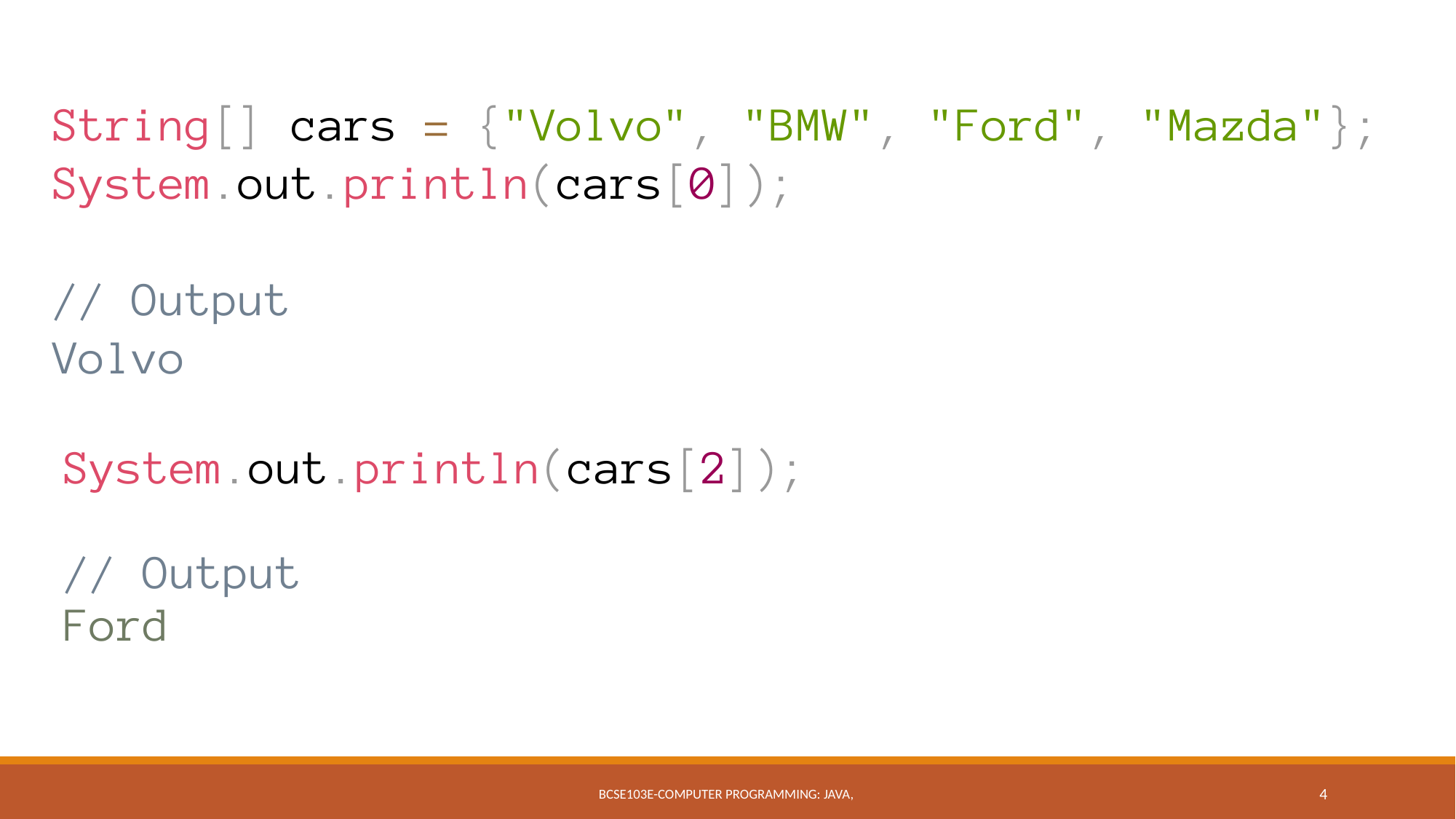

String[] cars = {"Volvo", "BMW", "Ford", "Mazda"};
System.out.println(cars[0]);

// Output
Volvo

System.out.println(cars[2]);

// Output
Ford
# Accessing the elements of an array
BCSE103E-Computer Programming: JAVA,
4